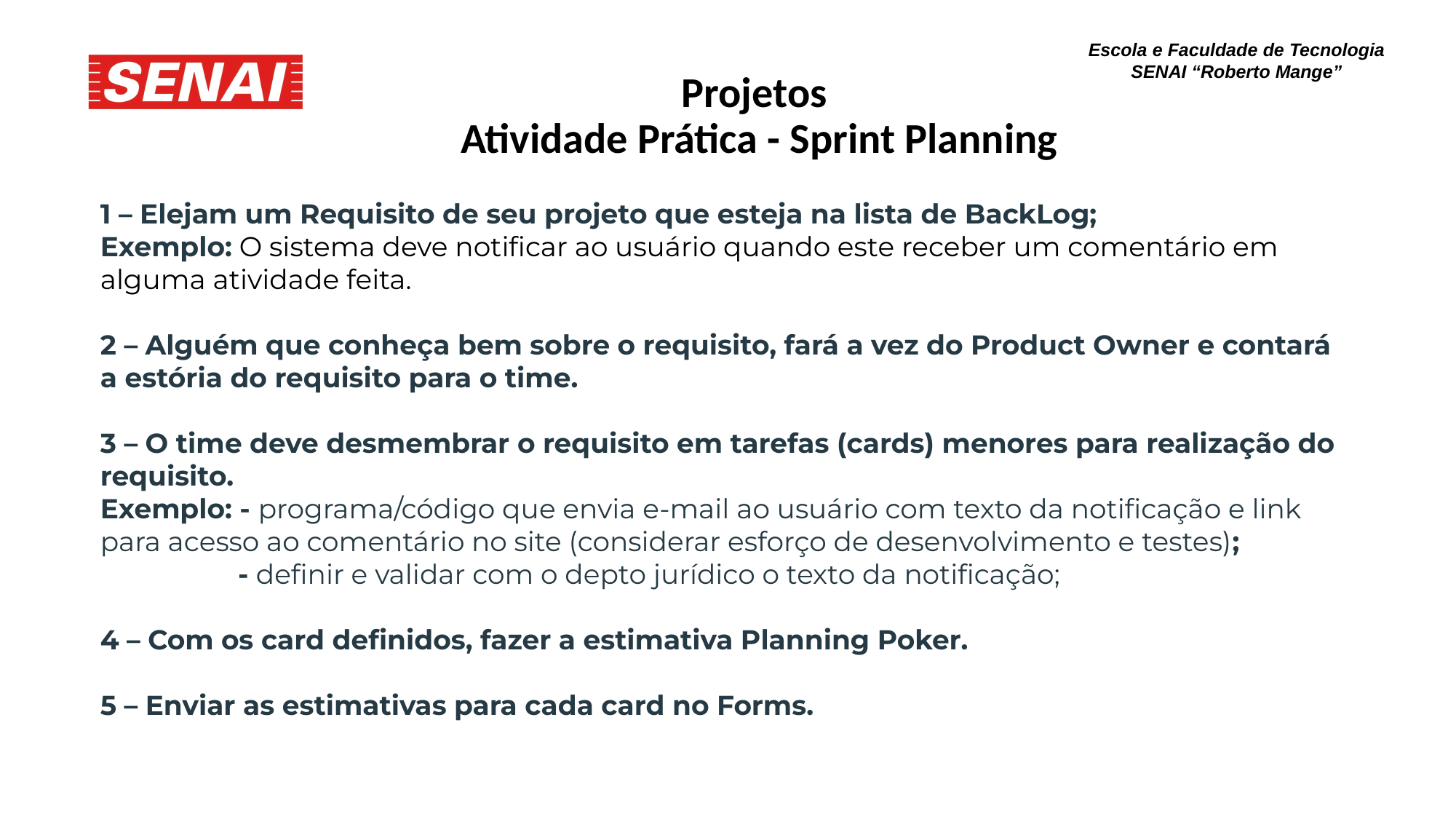

Projetos
Atividade Prática - Sprint Planning
1 – Elejam um Requisito de seu projeto que esteja na lista de BackLog;
Exemplo: O sistema deve notificar ao usuário quando este receber um comentário em alguma atividade feita.

2 – Alguém que conheça bem sobre o requisito, fará a vez do Product Owner e contará a estória do requisito para o time.

3 – O time deve desmembrar o requisito em tarefas (cards) menores para realização do requisito.
Exemplo: - programa/código que envia e-mail ao usuário com texto da notificação e link para acesso ao comentário no site (considerar esforço de desenvolvimento e testes);
                  - definir e validar com o depto jurídico o texto da notificação;

4 – Com os card definidos, fazer a estimativa Planning Poker.

5 – Enviar as estimativas para cada card no Forms.